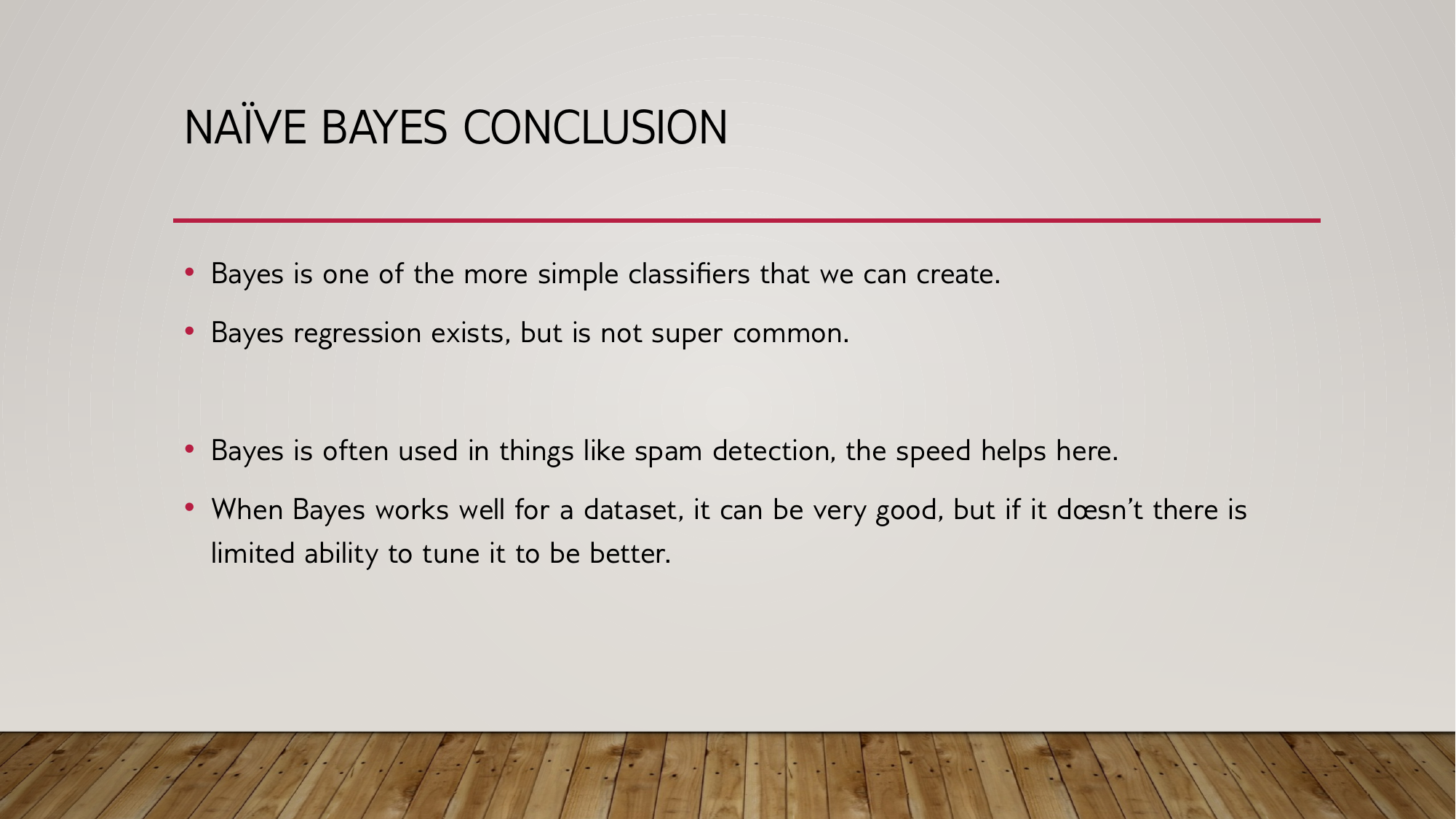

# Naïve Bayes Conclusion
Bayes is one of the more simple classifiers that we can create.
Bayes regression exists, but is not super common.

Bayes is often used in things like spam detection, the speed helps here.
When Bayes works well for a dataset, it can be very good, but if it doesn’t there is limited ability to tune it to be better.